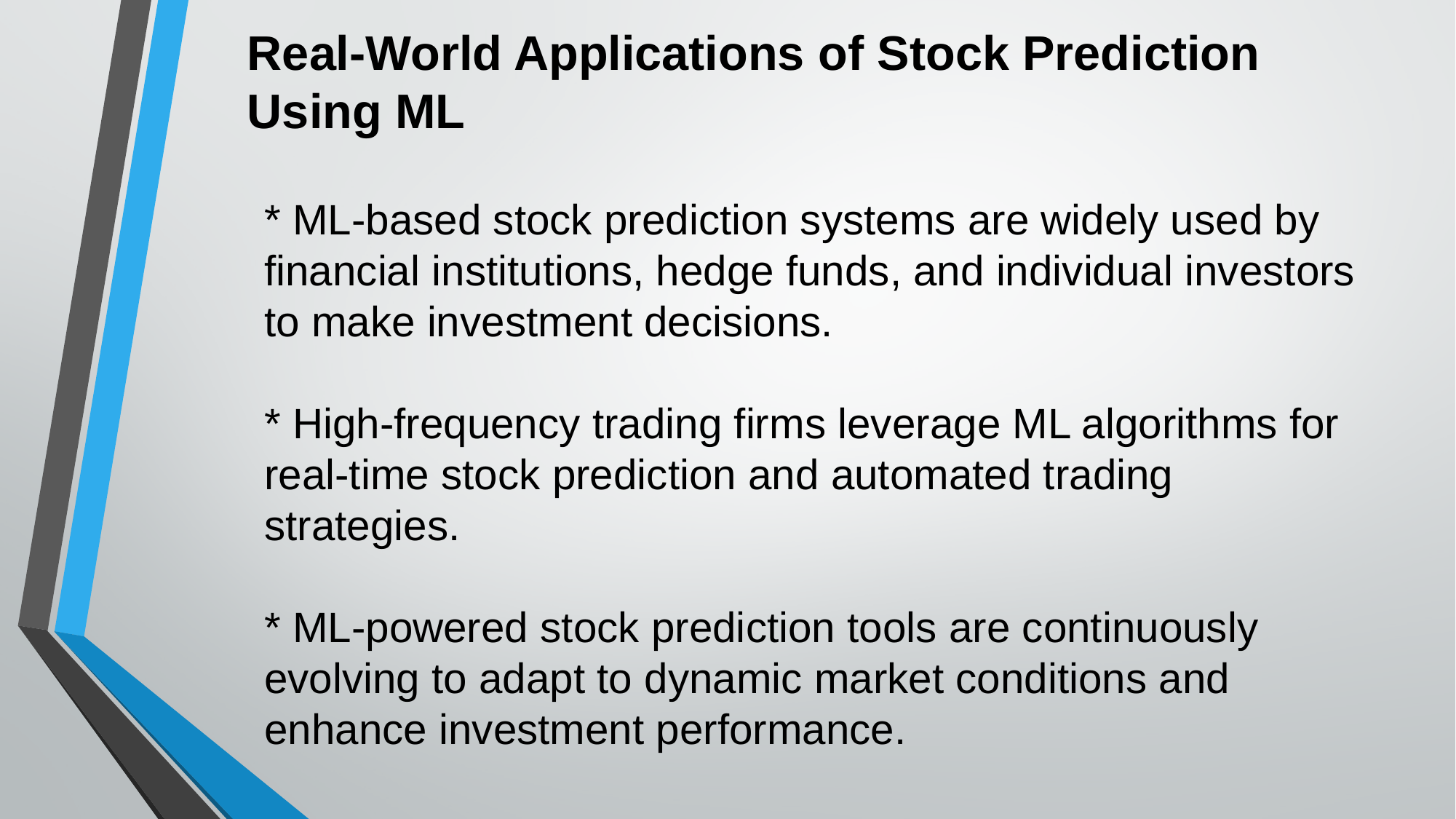

Real-World Applications of Stock Prediction Using ML
* ML-based stock prediction systems are widely used by financial institutions, hedge funds, and individual investors to make investment decisions.

* High-frequency trading firms leverage ML algorithms for real-time stock prediction and automated trading strategies.

* ML-powered stock prediction tools are continuously evolving to adapt to dynamic market conditions and enhance investment performance.